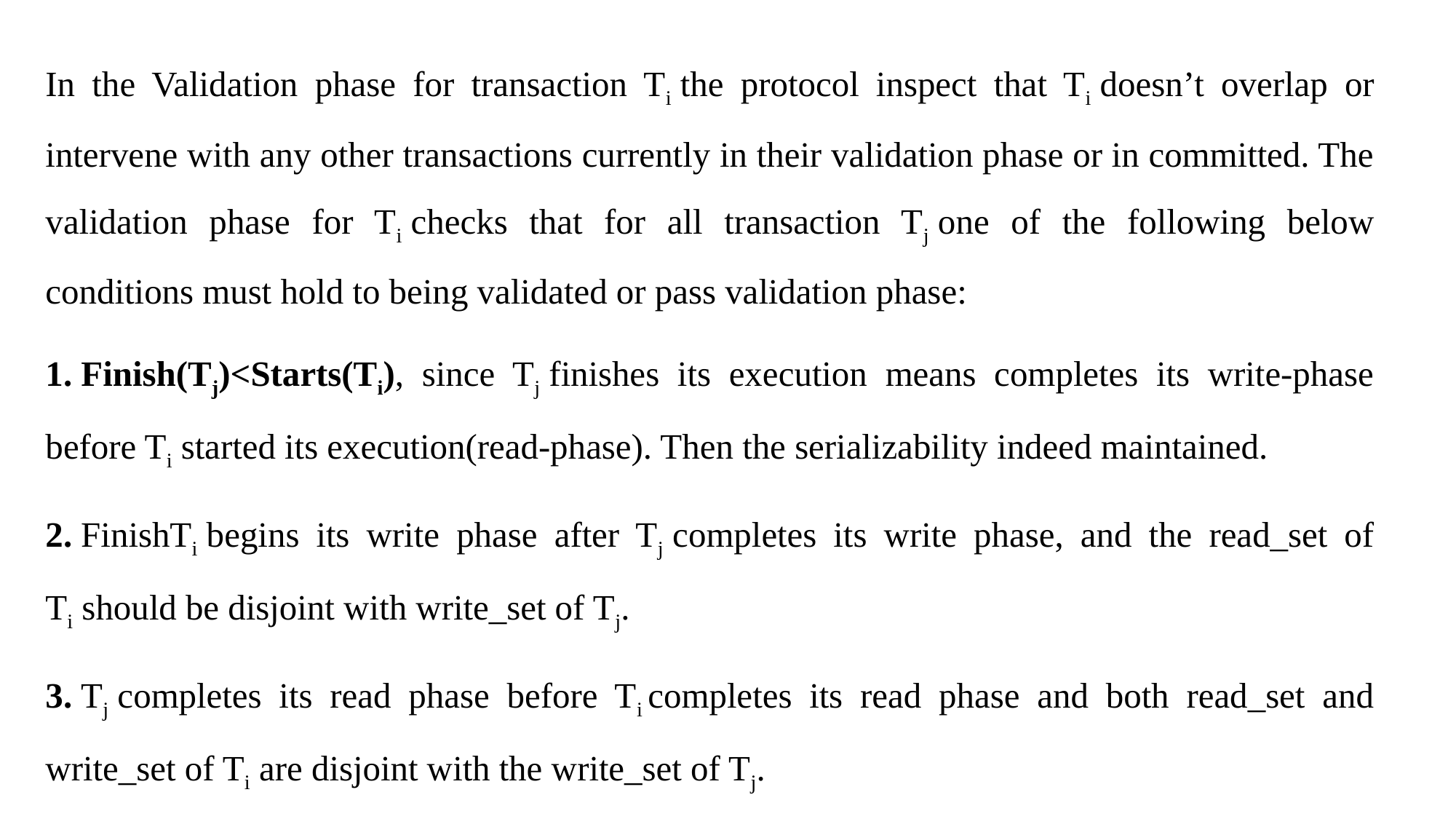

In the Validation phase for transaction Ti the protocol inspect that Ti doesn’t overlap or intervene with any other transactions currently in their validation phase or in committed. The validation phase for Ti checks that for all transaction Tj one of the following below conditions must hold to being validated or pass validation phase:
1. Finish(Tj)<Starts(Ti), since Tj finishes its execution means completes its write-phase before Ti started its execution(read-phase). Then the serializability indeed maintained.
2. FinishTi begins its write phase after Tj completes its write phase, and the read_set of Ti should be disjoint with write_set of Tj.
3. Tj completes its read phase before Ti completes its read phase and both read_set and write_set of Ti are disjoint with the write_set of Tj.